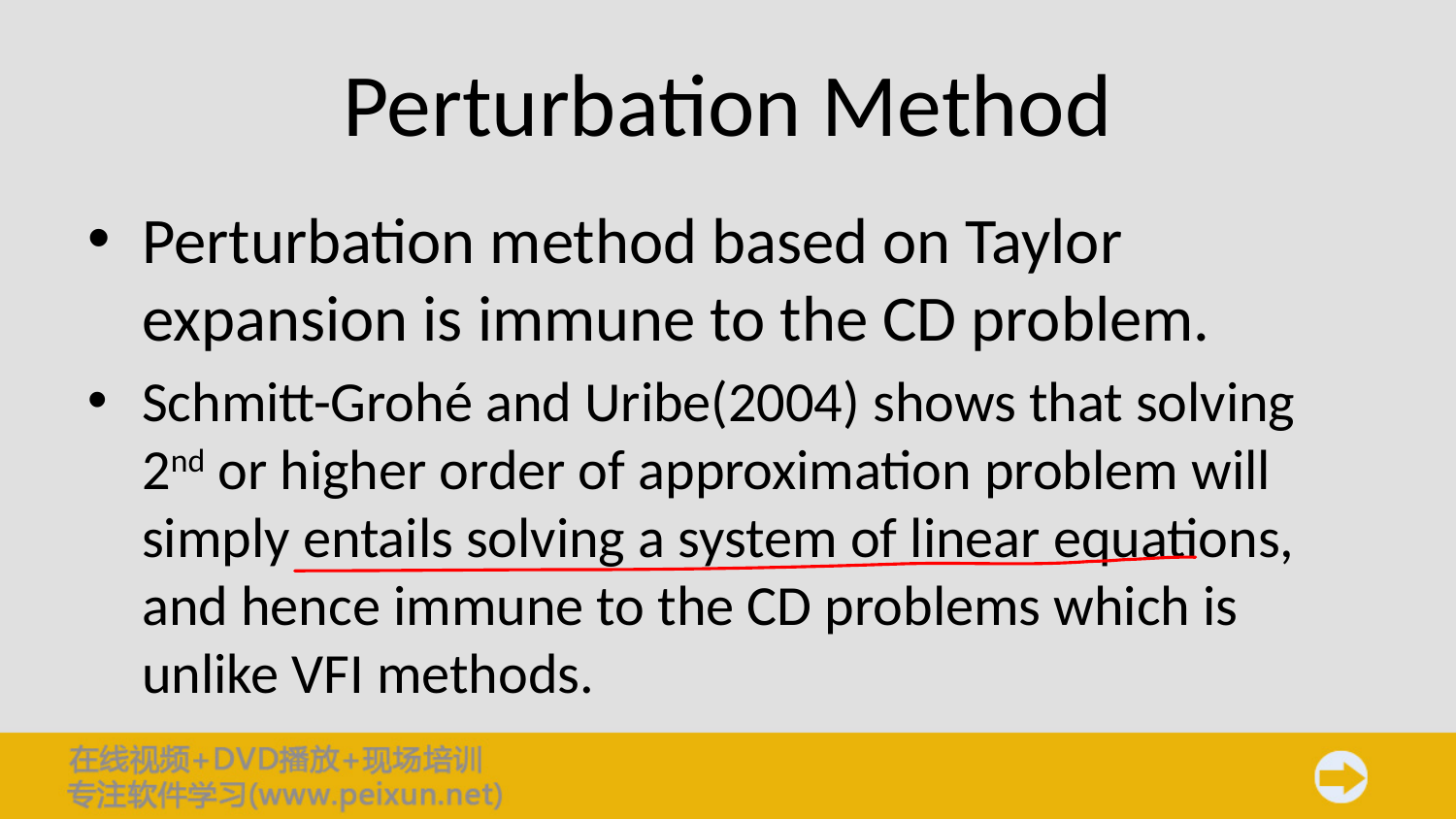

# Perturbation Method
Perturbation method based on Taylor expansion is immune to the CD problem.
Schmitt-Grohé and Uribe(2004) shows that solving 2nd or higher order of approximation problem will simply entails solving a system of linear equations, and hence immune to the CD problems which is unlike VFI methods.